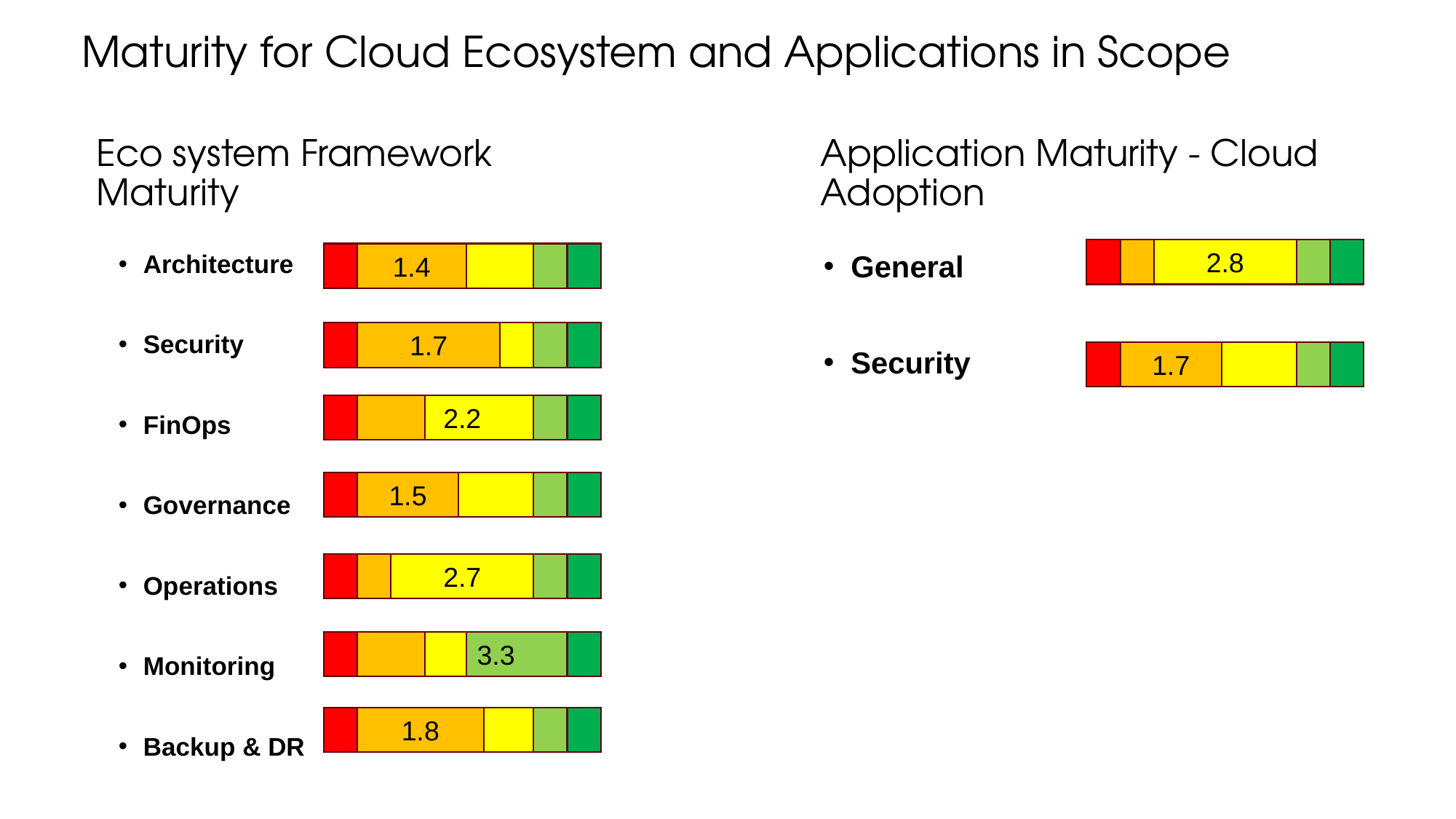

Maturity for Cloud Ecosystem and Applications in Scope
# Eco system Framework Maturity
Application Maturity - Cloud Adoption

2.8

1.4

Architecture

Security

FinOps

Governance

Operations

Monitoring

Backup & DR

General

Security

1.7

1.7

2.2

1.5

2.7

3.3

1.8